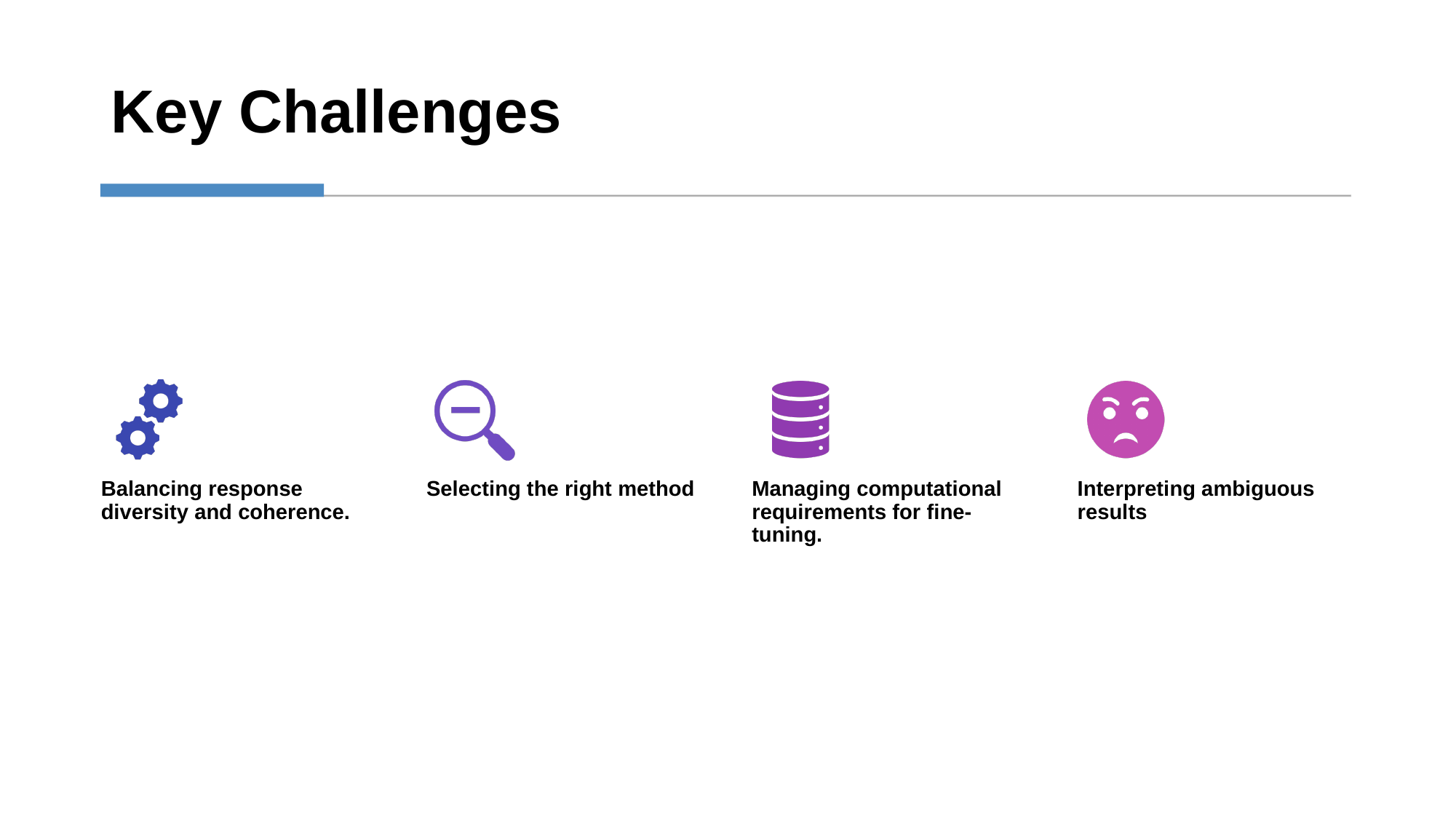

# Key Challenges

Balancing response diversity and coherence.

Selecting the right method

Managing computational requirements for fine-tuning.

Interpreting ambiguous results